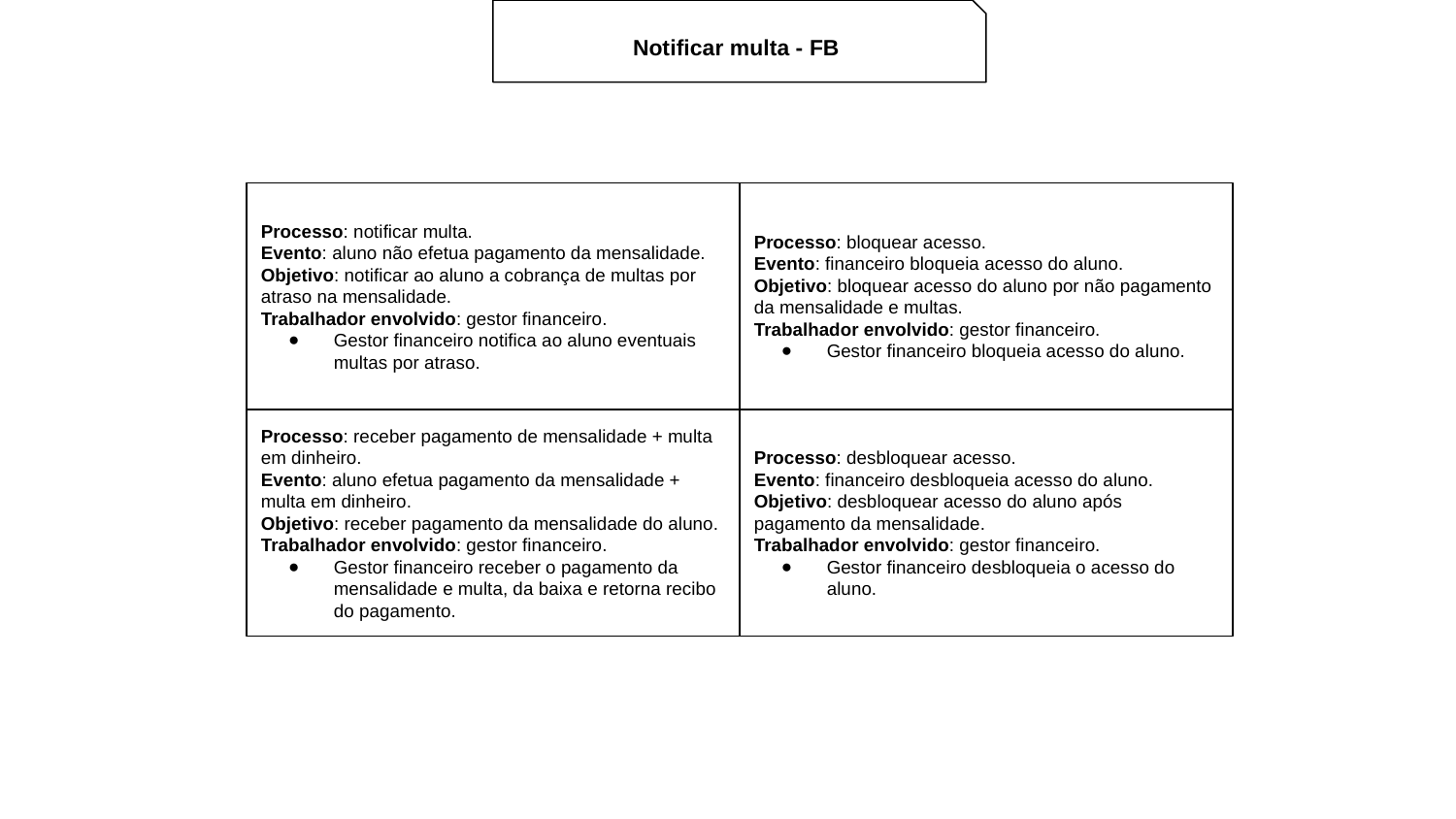

Notificar multa - FB
Processo: notificar multa.
Evento: aluno não efetua pagamento da mensalidade.
Objetivo: notificar ao aluno a cobrança de multas por atraso na mensalidade.
Trabalhador envolvido: gestor financeiro.
Gestor financeiro notifica ao aluno eventuais multas por atraso.
Processo: bloquear acesso.
Evento: financeiro bloqueia acesso do aluno.
Objetivo: bloquear acesso do aluno por não pagamento da mensalidade e multas.
Trabalhador envolvido: gestor financeiro.
Gestor financeiro bloqueia acesso do aluno.
Processo: receber pagamento de mensalidade + multa em dinheiro.
Evento: aluno efetua pagamento da mensalidade + multa em dinheiro.
Objetivo: receber pagamento da mensalidade do aluno.
Trabalhador envolvido: gestor financeiro.
Gestor financeiro receber o pagamento da mensalidade e multa, da baixa e retorna recibo do pagamento.
Processo: desbloquear acesso.
Evento: financeiro desbloqueia acesso do aluno.
Objetivo: desbloquear acesso do aluno após pagamento da mensalidade.
Trabalhador envolvido: gestor financeiro.
Gestor financeiro desbloqueia o acesso do aluno.